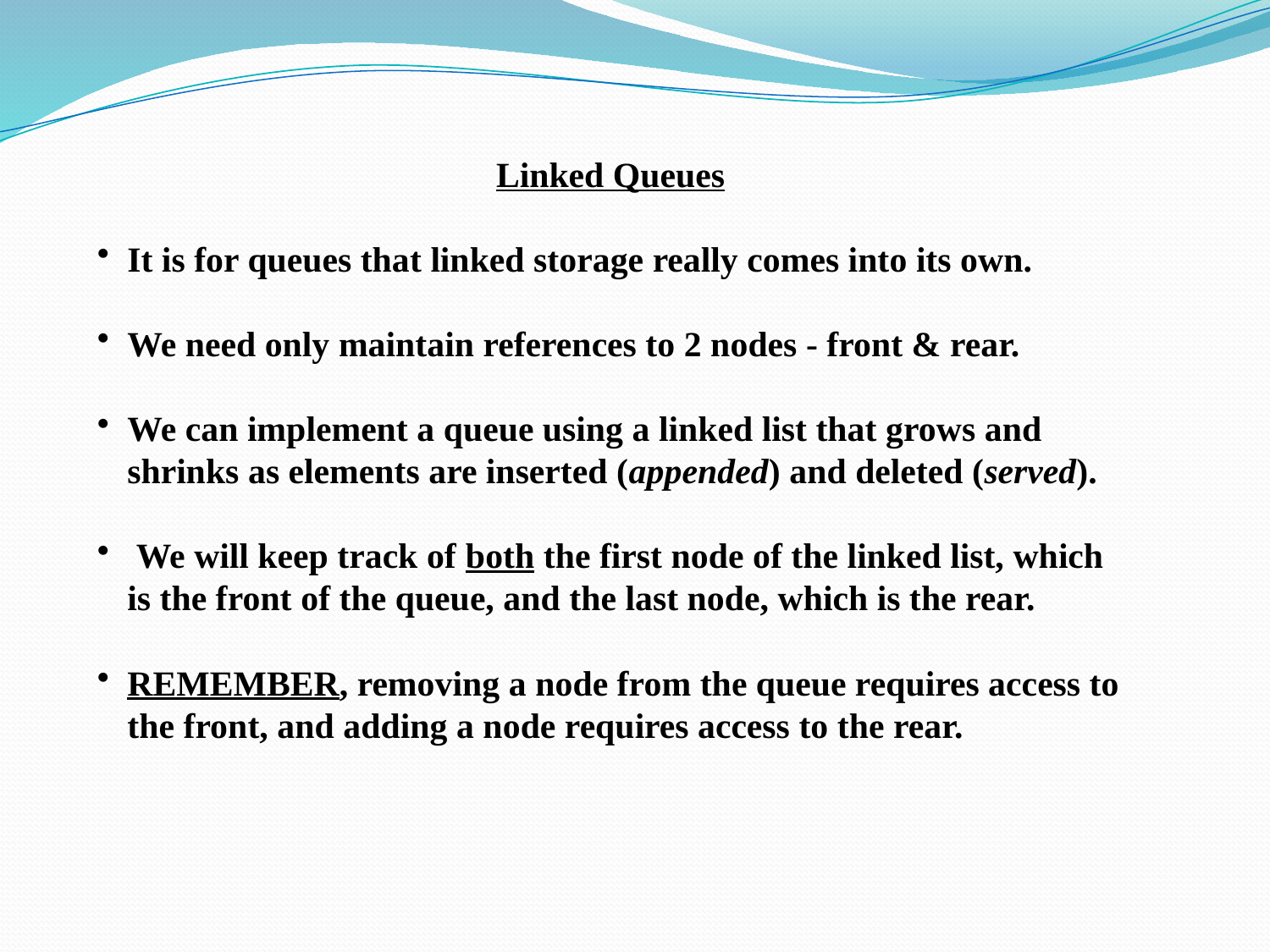

Linked Queues

It is for queues that linked storage really comes into its own.

We need only maintain references to 2 nodes - front & rear.

We can implement a queue using a linked list that grows and shrinks as elements are inserted (appended) and deleted (served).

 We will keep track of both the first node of the linked list, which is the front of the queue, and the last node, which is the rear.

REMEMBER, removing a node from the queue requires access to the front, and adding a node requires access to the rear.